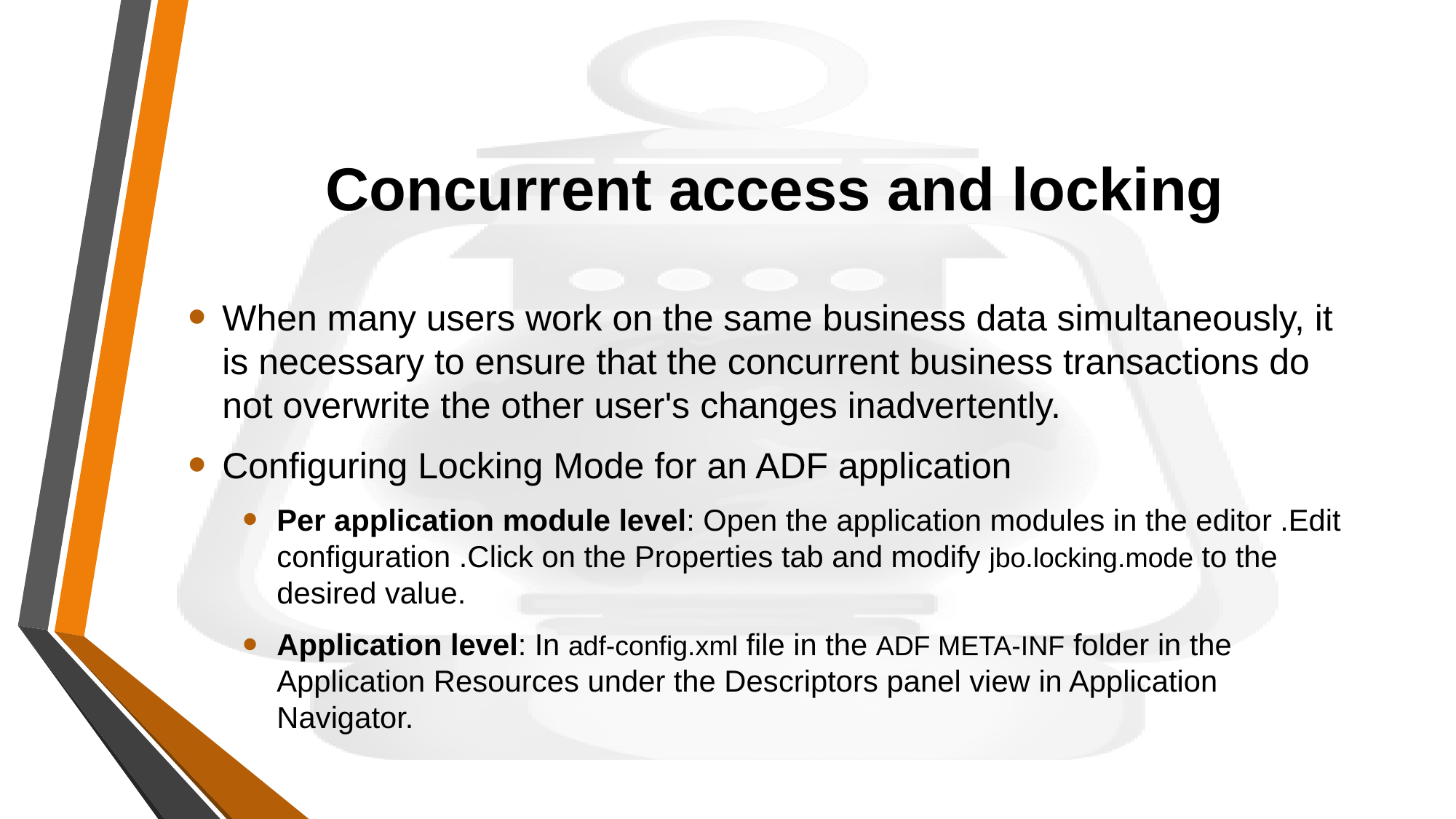

# Concurrent access and locking
When many users work on the same business data simultaneously, it is necessary to ensure that the concurrent business transactions do not overwrite the other user's changes inadvertently.
Configuring Locking Mode for an ADF application
Per application module level: Open the application modules in the editor .Edit configuration .Click on the Properties tab and modify jbo.locking.mode to the desired value.
Application level: In adf-config.xml file in the ADF META-INF folder in the Application Resources under the Descriptors panel view in Application Navigator.